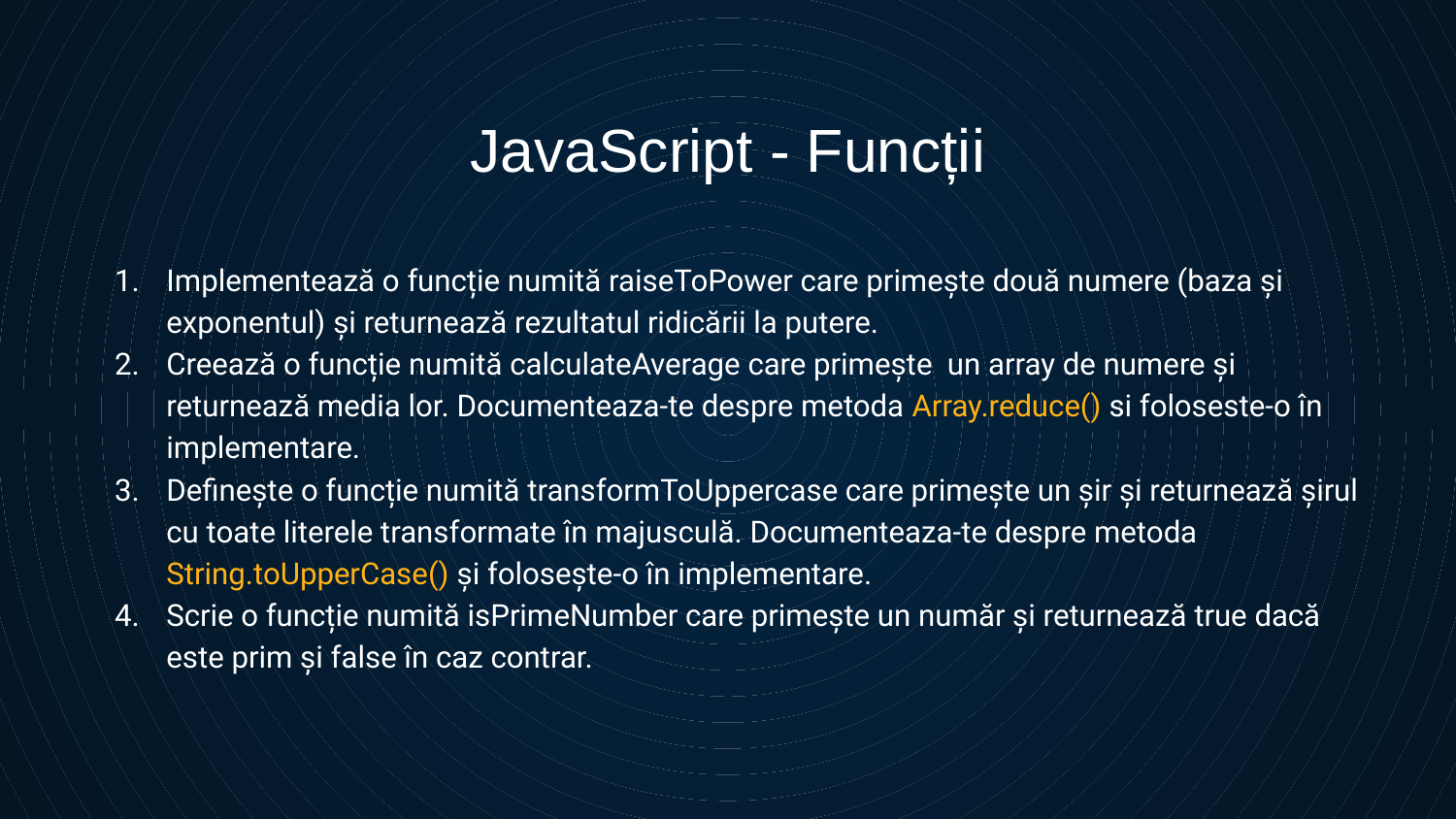

# JavaScript - Funcții
Implementează o funcție numită raiseToPower care primește două numere (baza și exponentul) și returnează rezultatul ridicării la putere.
Creează o funcție numită calculateAverage care primește  un array de numere și returnează media lor. Documenteaza-te despre metoda Array.reduce() si foloseste-o în implementare.
Definește o funcție numită transformToUppercase care primește un șir și returnează șirul cu toate literele transformate în majusculă. Documenteaza-te despre metoda String.toUpperCase() și folosește-o în implementare.
Scrie o funcție numită isPrimeNumber care primește un număr și returnează true dacă este prim și false în caz contrar.